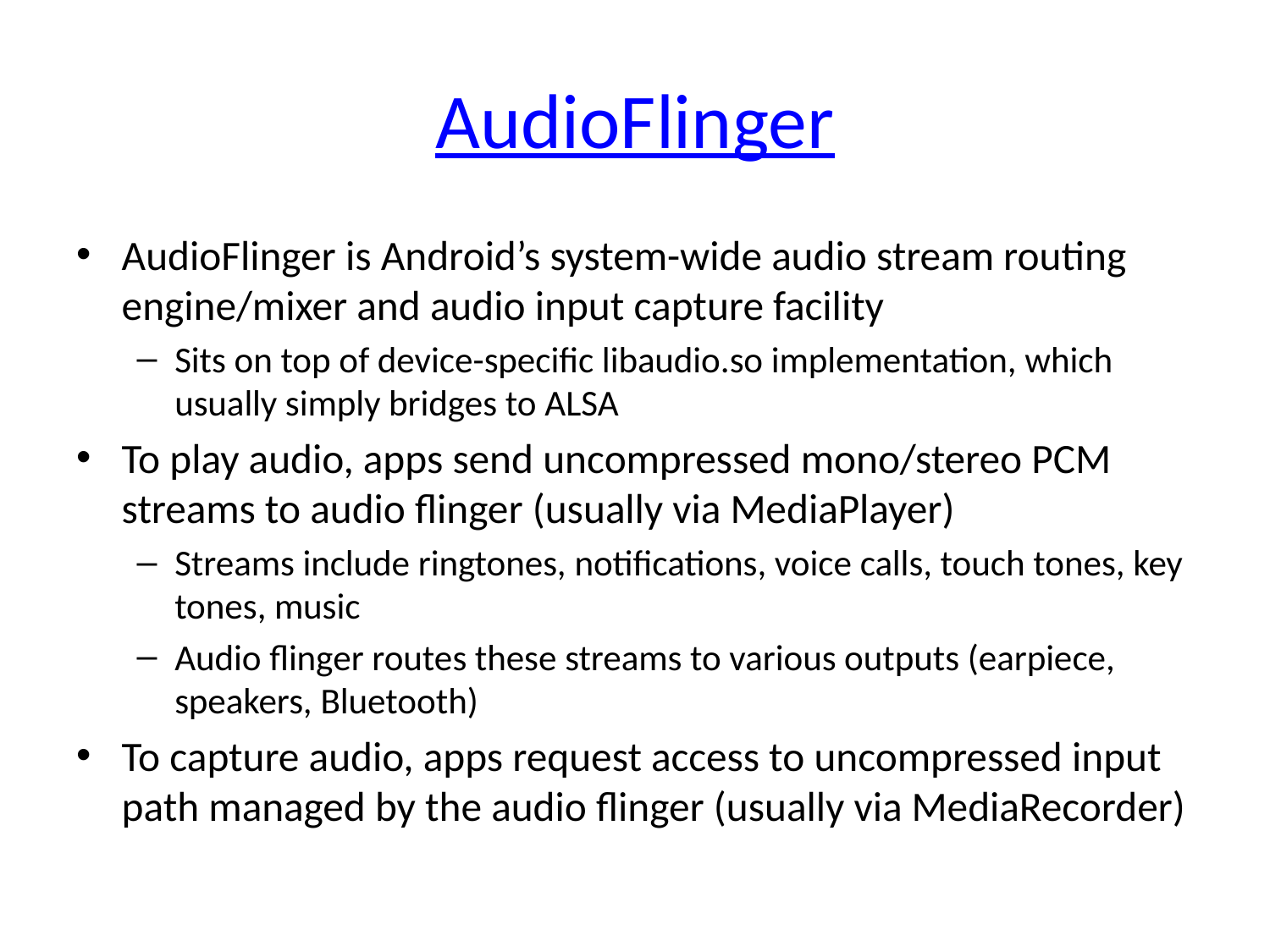

# AudioFlinger
AudioFlinger is Android’s system-wide audio stream routing engine/mixer and audio input capture facility
Sits on top of device-specific libaudio.so implementation, which usually simply bridges to ALSA
To play audio, apps send uncompressed mono/stereo PCM streams to audio flinger (usually via MediaPlayer)
Streams include ringtones, notifications, voice calls, touch tones, key tones, music
Audio flinger routes these streams to various outputs (earpiece, speakers, Bluetooth)
To capture audio, apps request access to uncompressed input path managed by the audio flinger (usually via MediaRecorder)